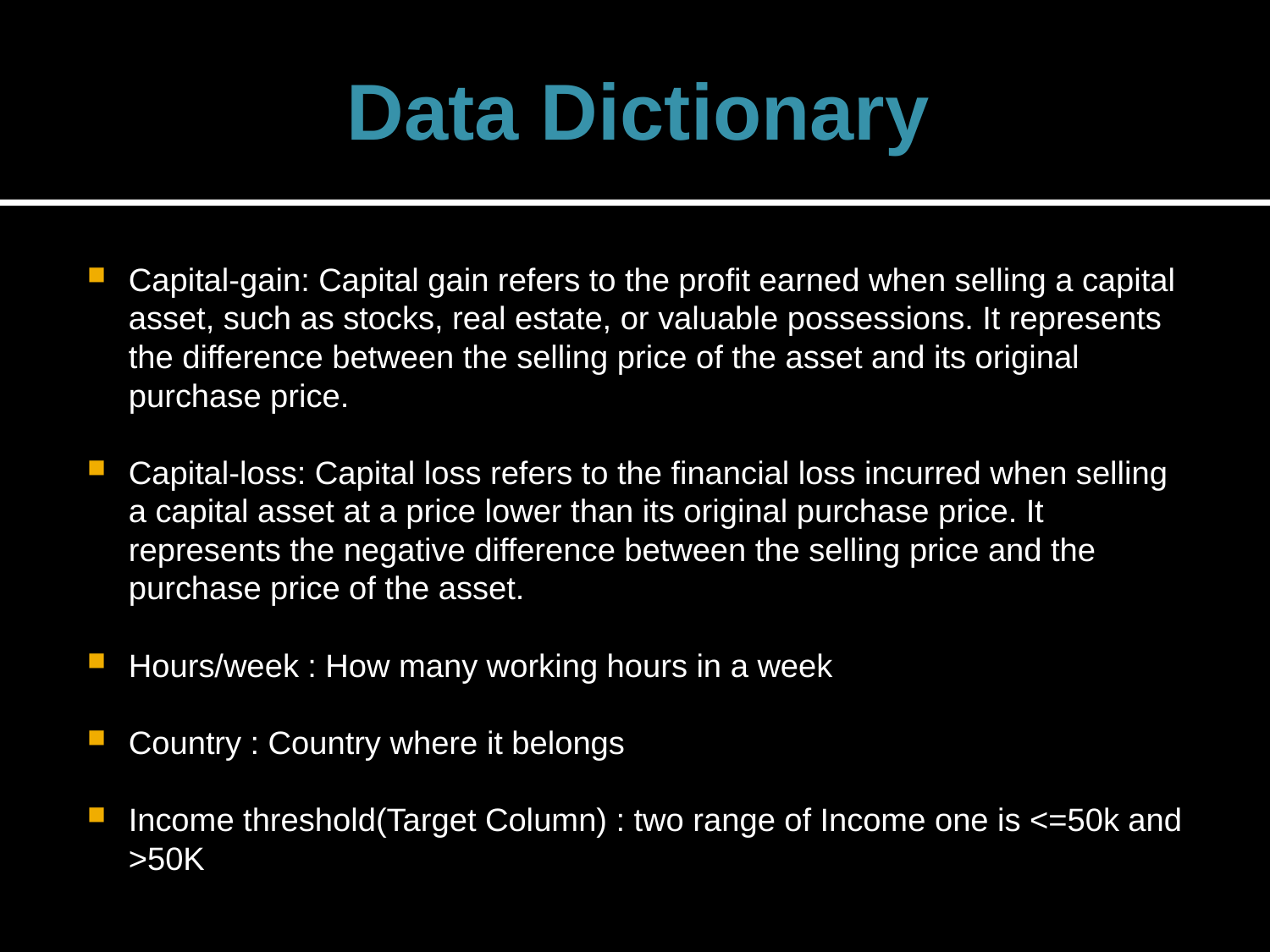

# Data Dictionary
Capital-gain: Capital gain refers to the profit earned when selling a capital asset, such as stocks, real estate, or valuable possessions. It represents the difference between the selling price of the asset and its original purchase price.

Capital-loss: Capital loss refers to the financial loss incurred when selling a capital asset at a price lower than its original purchase price. It represents the negative difference between the selling price and the purchase price of the asset.

Hours/week : How many working hours in a week

Country : Country where it belongs

Income threshold(Target Column) : two range of Income one is <=50k and >50K